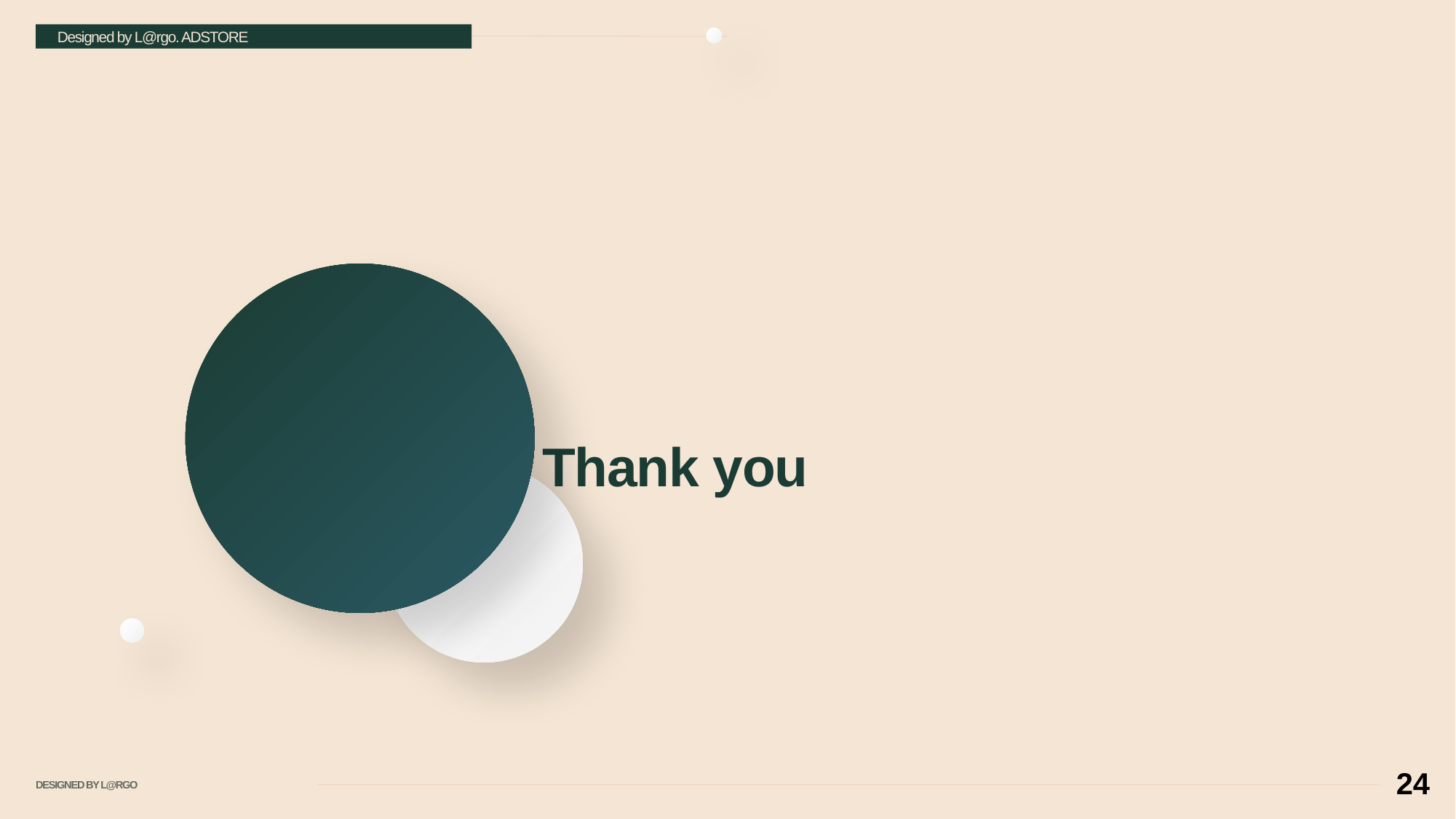

Designed by L@rgo. ADSTORE

# Thank you

24
DESIGNED BY L@RGO